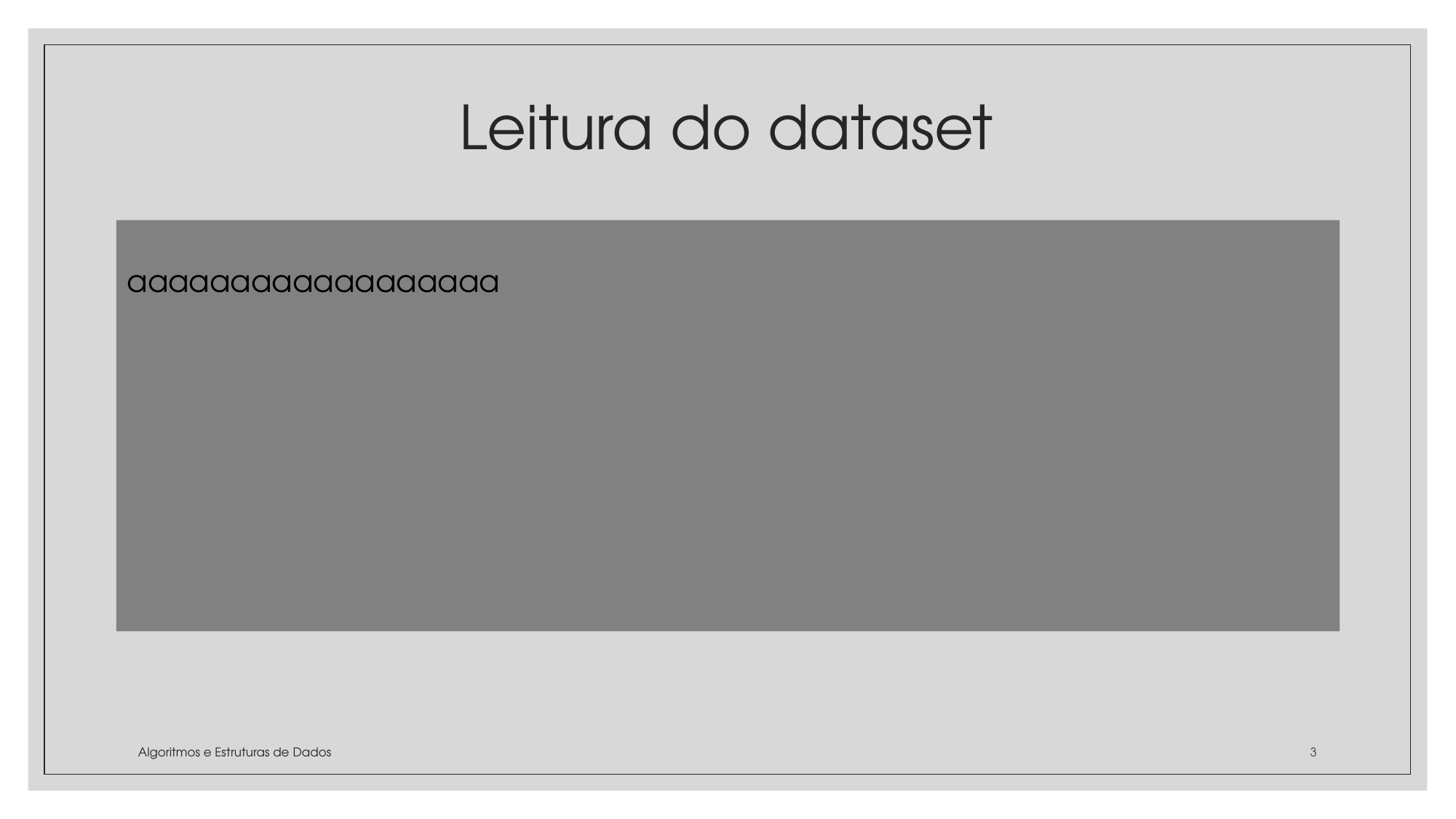

# Leitura do dataset

aaaaaaaaaaaaaaaaaa

Algoritmos e Estruturas de Dados
3